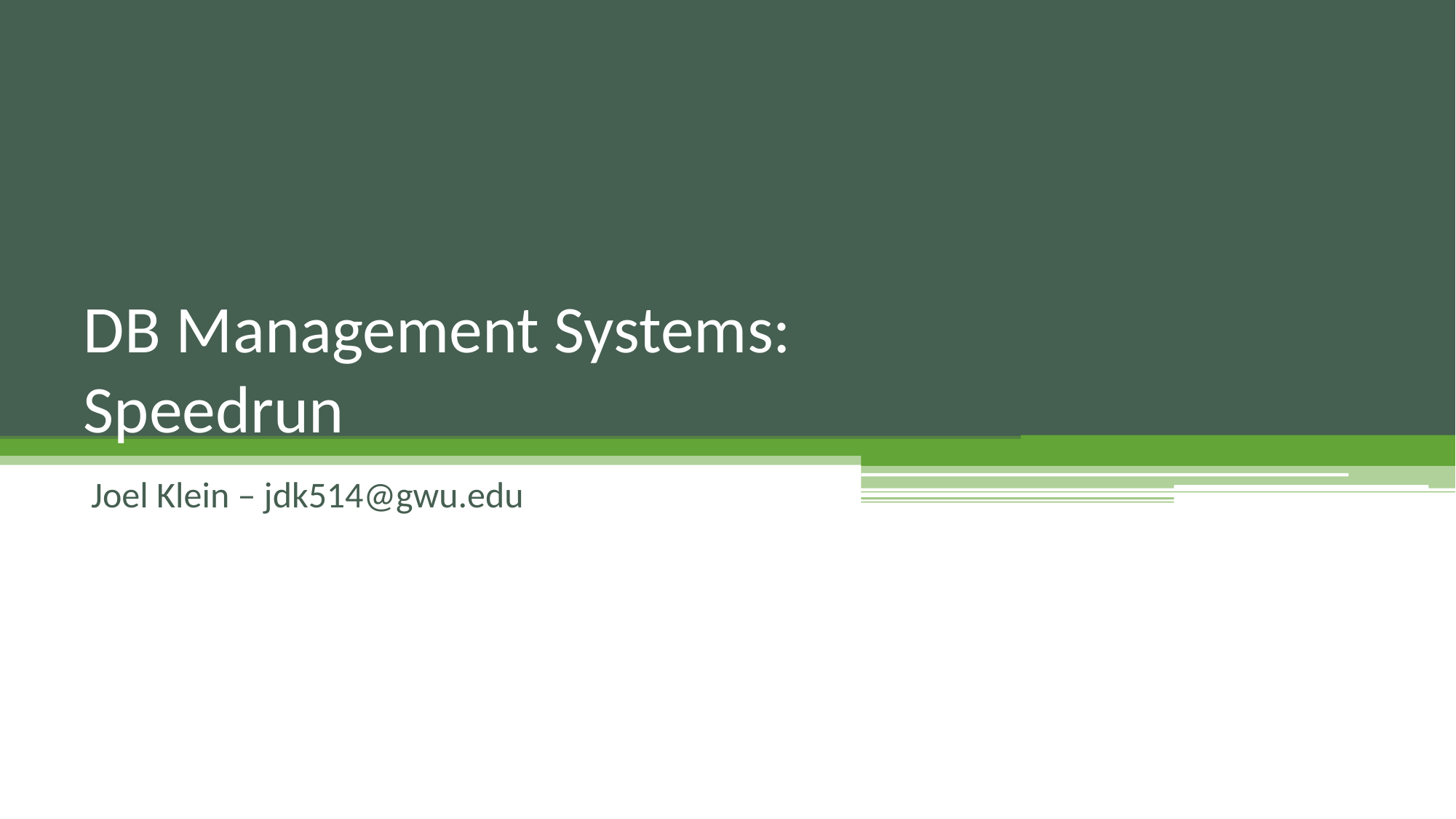

# DB Management Systems: Speedrun
Joel Klein – jdk514@gwu.edu